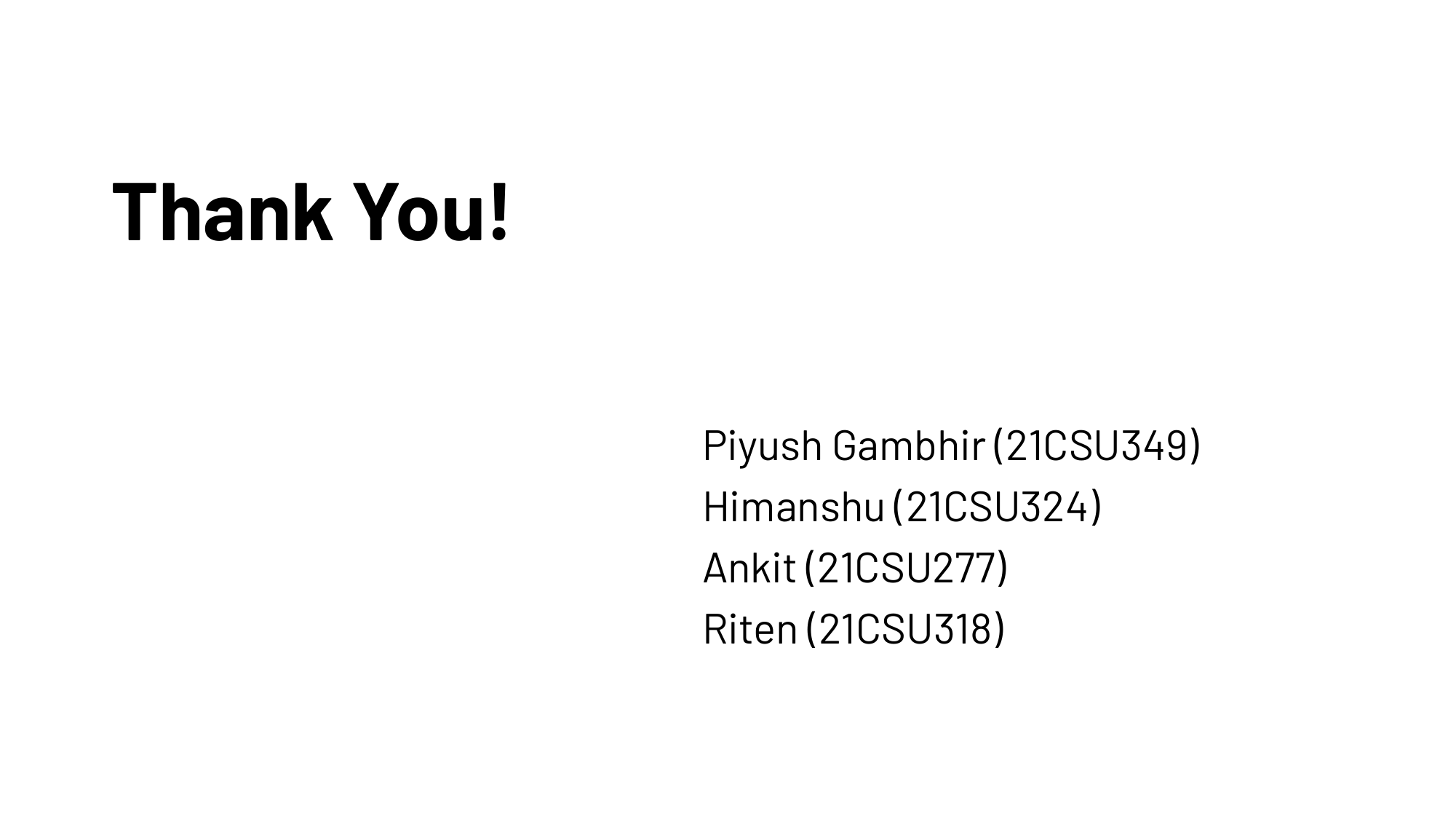

# Thank You!
Piyush Gambhir (21CSU349)
Himanshu (21CSU324)
Ankit (21CSU277)
Riten (21CSU318)